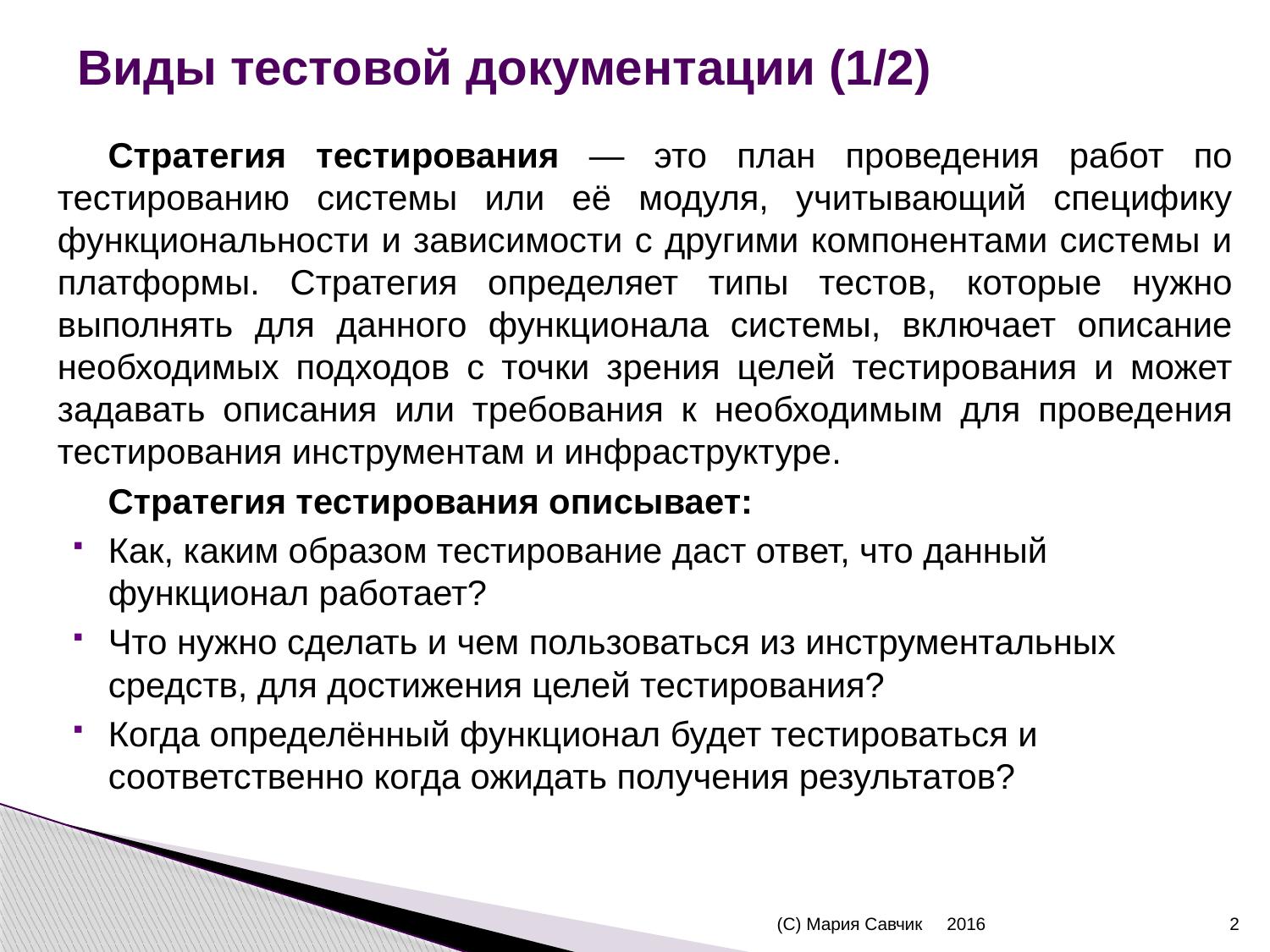

# Виды тестовой документации (1/2)
Стратегия тестирования — это план проведения работ по тестированию системы или её модуля, учитывающий специфику функциональности и зависимости с другими компонентами системы и платформы. Стратегия определяет типы тестов, которые нужно выполнять для данного функционала системы, включает описание необходимых подходов с точки зрения целей тестирования и может задавать описания или требования к необходимым для проведения тестирования инструментам и инфраструктуре.
Стратегия тестирования описывает:
Как, каким образом тестирование даст ответ, что данный функционал работает?
Что нужно сделать и чем пользоваться из инструментальных средств, для достижения целей тестирования?
Когда определённый функционал будет тестироваться и соответственно когда ожидать получения результатов?

(С) Мария Савчик
2016
2